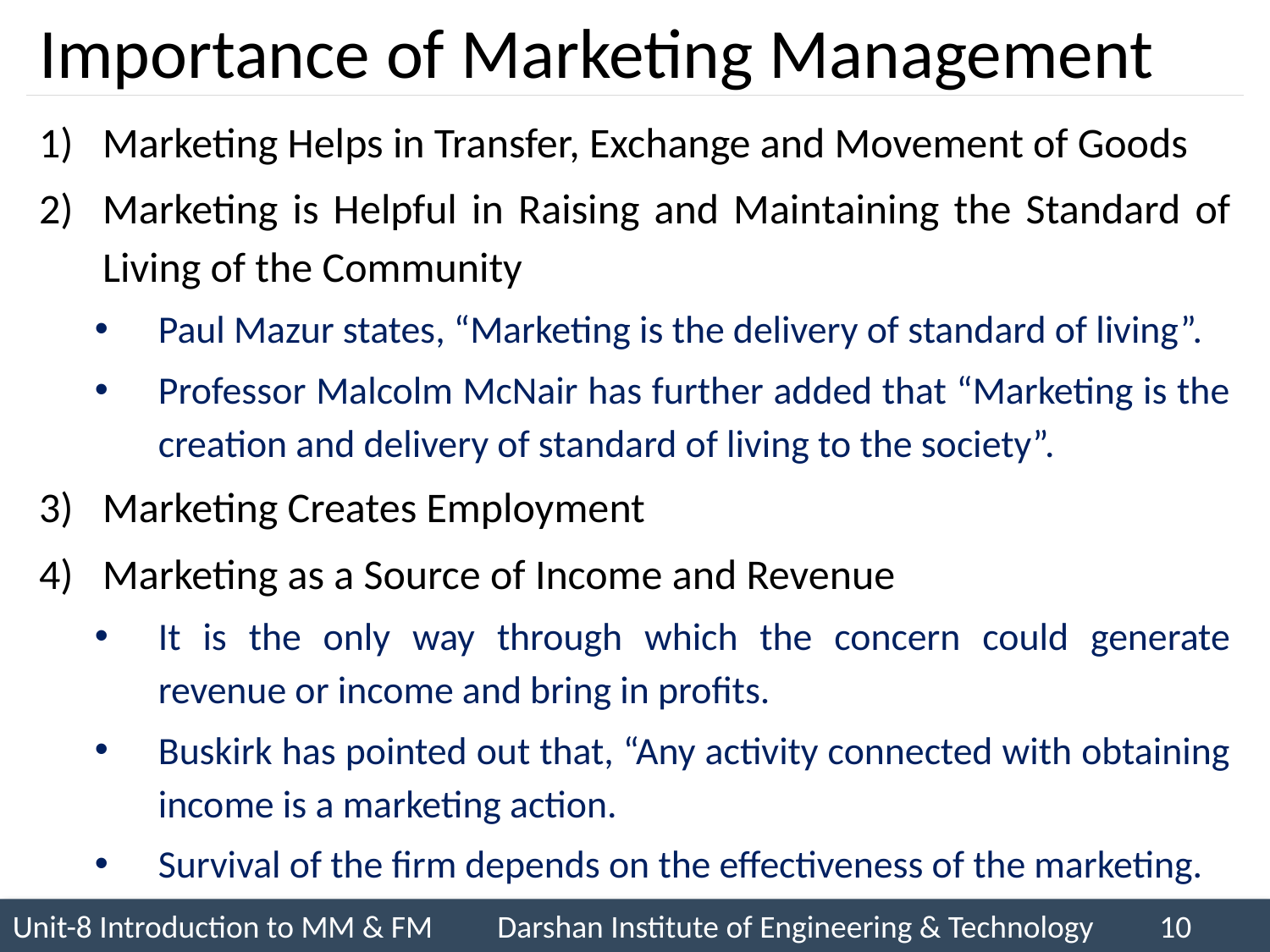

# Importance of Marketing Management
Marketing Helps in Transfer, Exchange and Movement of Goods
Marketing is Helpful in Raising and Maintaining the Standard of Living of the Community
Paul Mazur states, “Marketing is the delivery of standard of living”.
Professor Malcolm McNair has further added that “Marketing is the creation and delivery of standard of living to the society”.
Marketing Creates Employment
Marketing as a Source of Income and Revenue
It is the only way through which the concern could generate revenue or income and bring in profits.
Buskirk has pointed out that, “Any activity connected with obtaining income is a marketing action.
Survival of the firm depends on the effectiveness of the marketing.